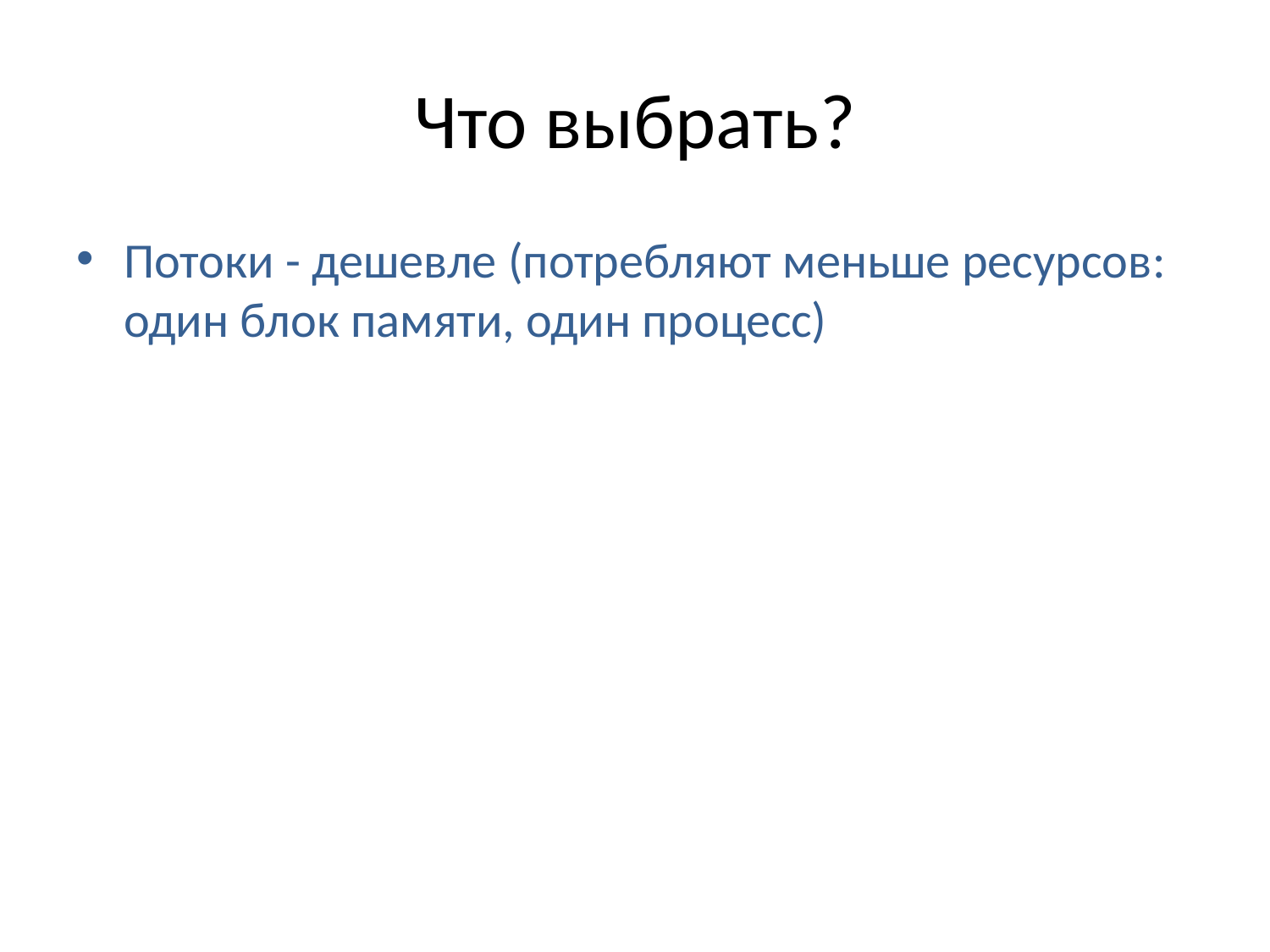

# Что выбрать?
Потоки - дешевле (потребляют меньше ресурсов: один блок памяти, один процесс)